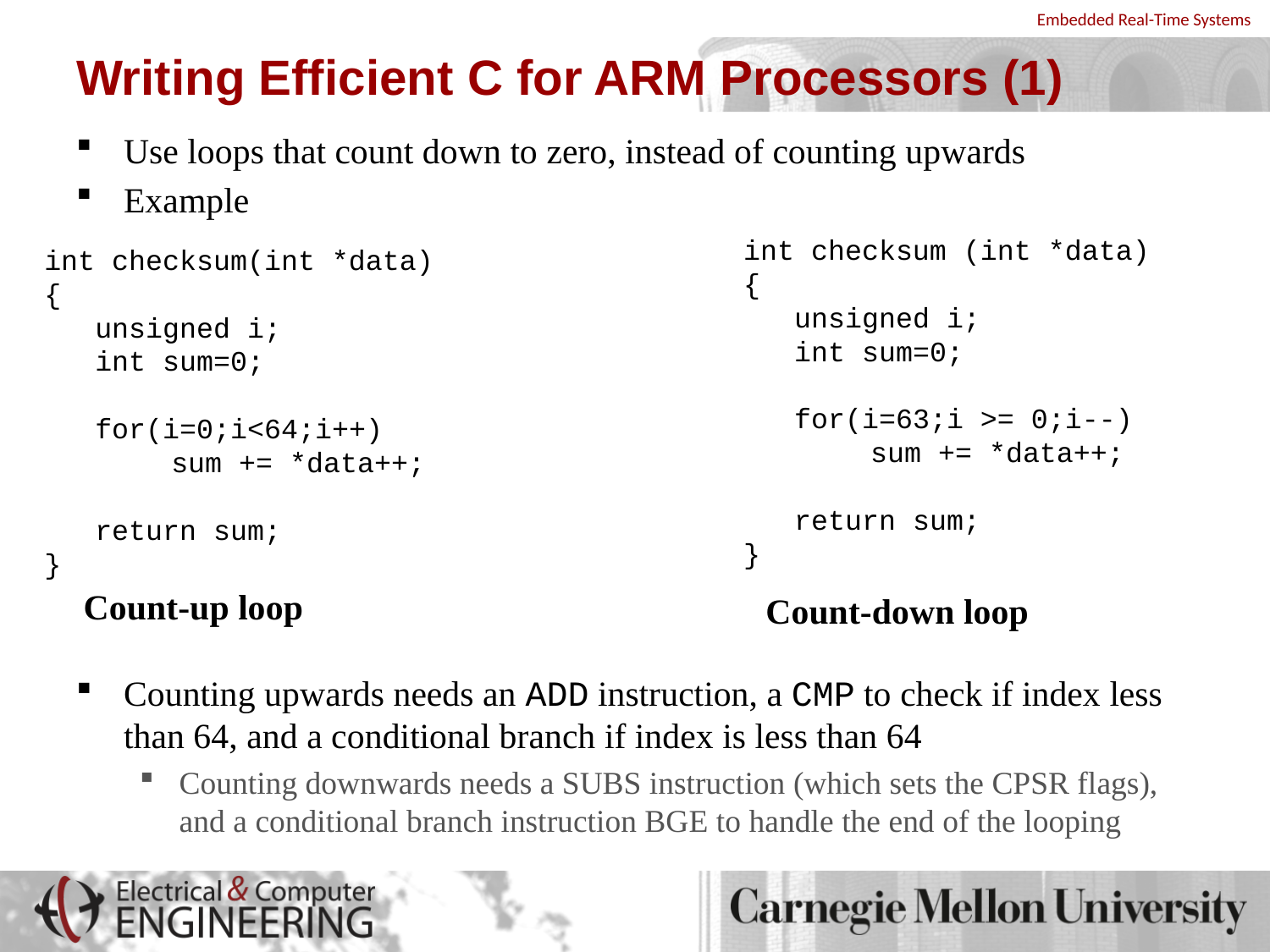

# Writing Efficient C for ARM Processors (1)
Use loops that count down to zero, instead of counting upwards
Example

Counting upwards needs an ADD instruction, a CMP to check if index less than 64, and a conditional branch if index is less than 64
Counting downwards needs a SUBS instruction (which sets the CPSR flags), and a conditional branch instruction BGE to handle the end of the looping

int checksum (int *data)
{
   unsigned i;
   int sum=0;

   for(i=63;i >= 0;i--)
   	sum += *data++;

   return sum;
}
int checksum(int *data)
{
   unsigned i;
   int sum=0;

   for(i=0;i<64;i++)
   	sum += *data++;

   return sum;
}
Count-up loop
Count-down loop